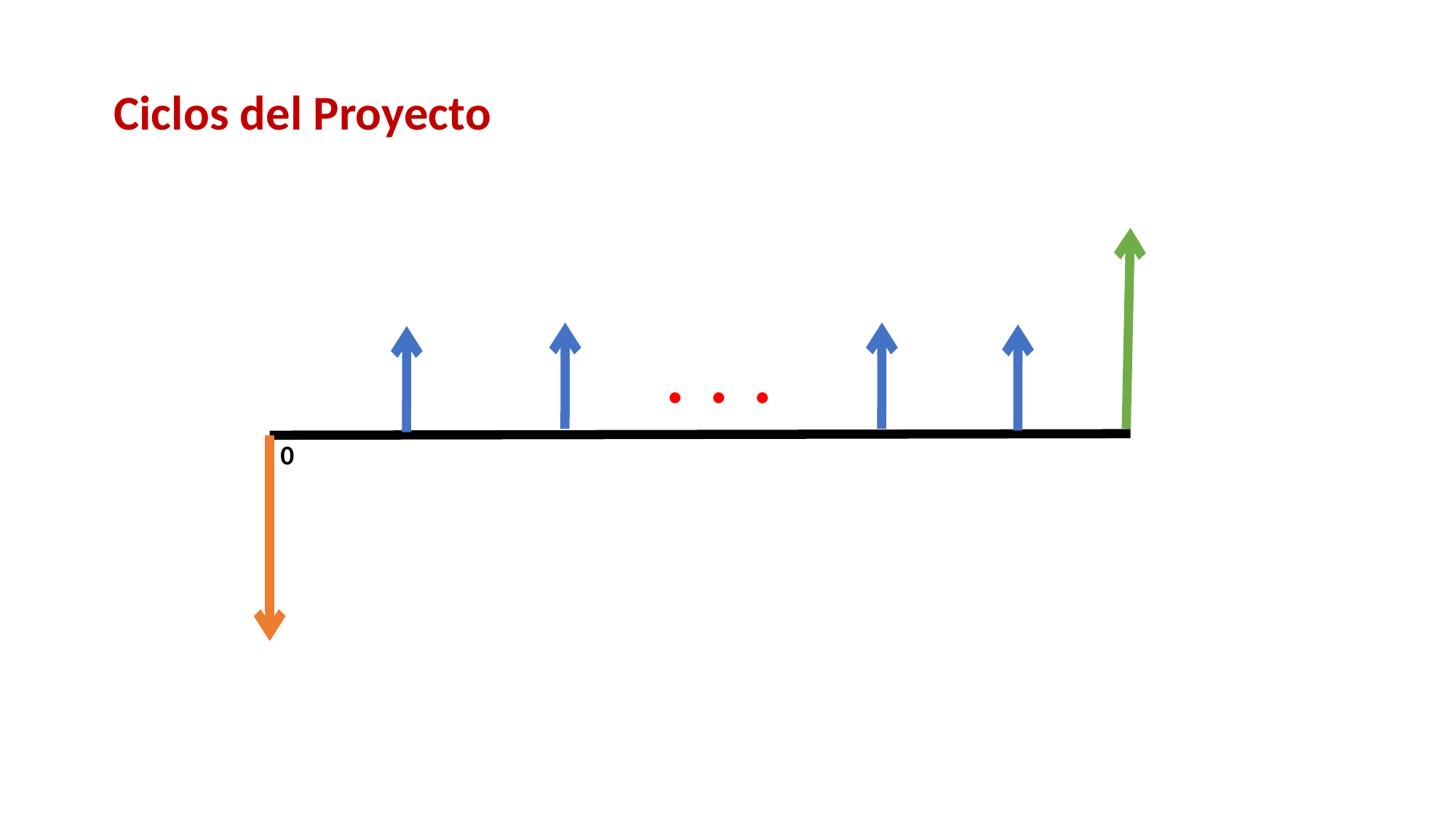

Ciclos del Proyecto
. . .
0